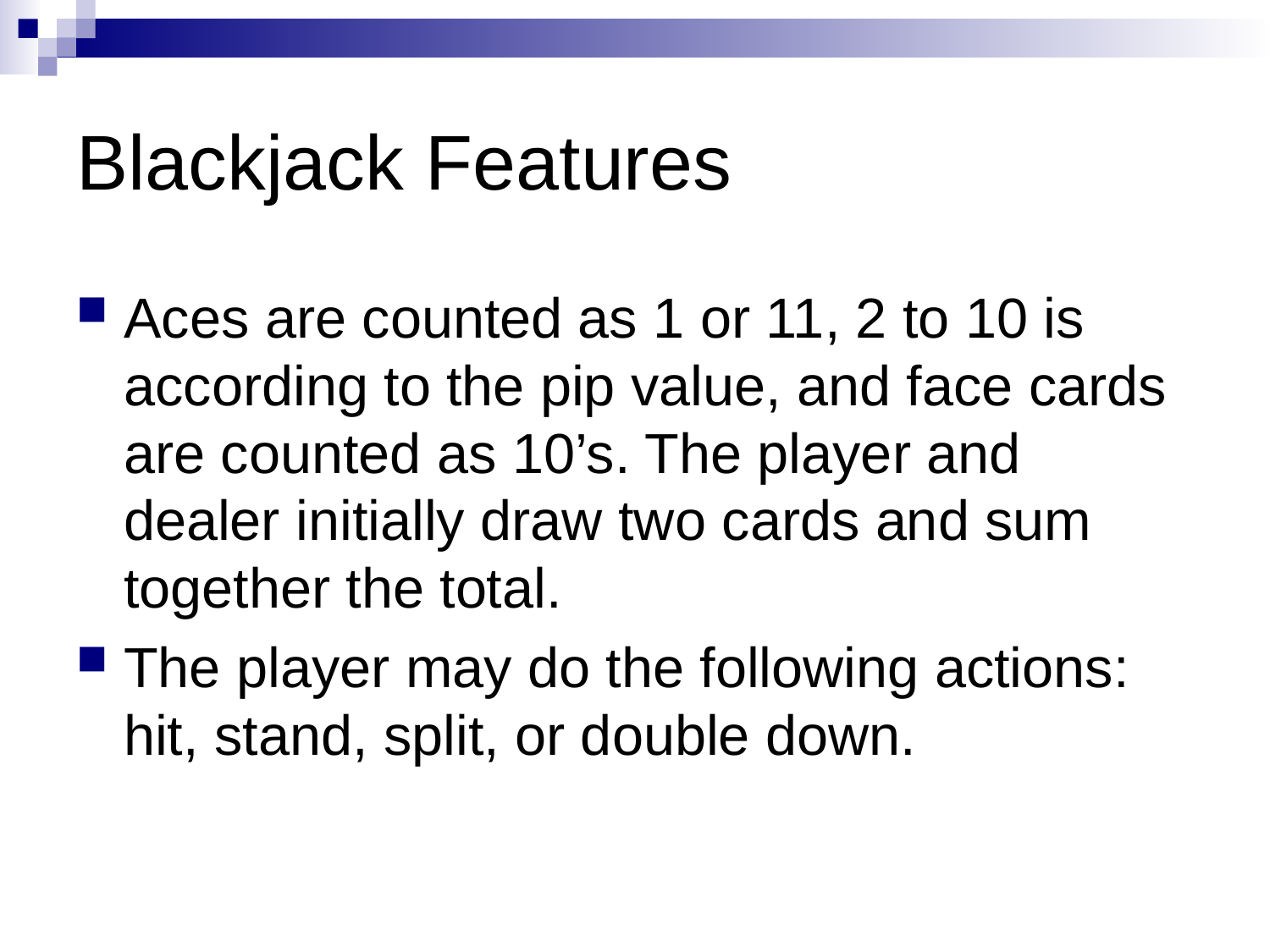

# Blackjack Features
Aces are counted as 1 or 11, 2 to 10 is according to the pip value, and face cards are counted as 10’s. The player and dealer initially draw two cards and sum together the total.
The player may do the following actions: hit, stand, split, or double down.